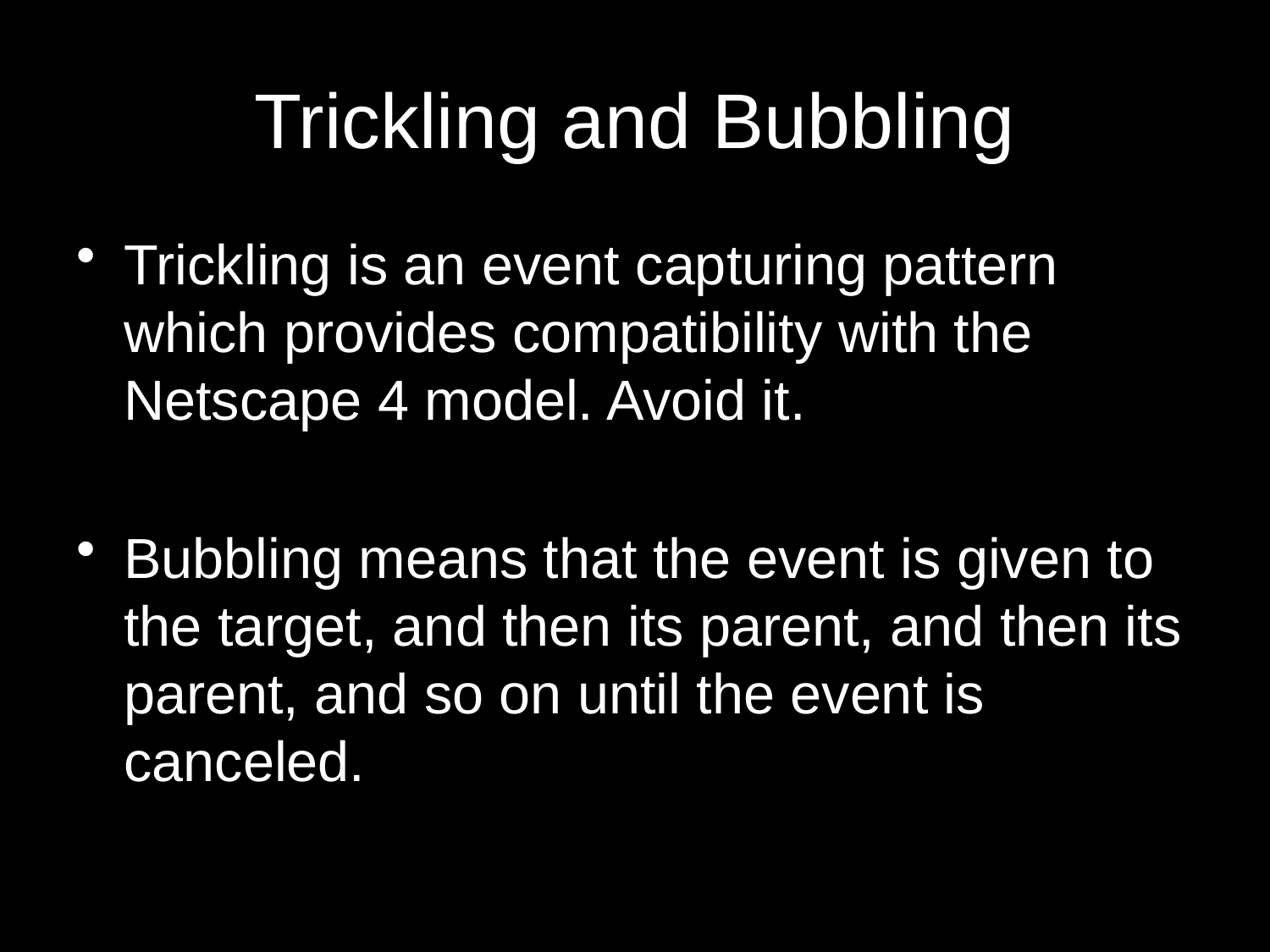

# Trickling and Bubbling
Trickling is an event capturing pattern which provides compatibility with the Netscape 4 model. Avoid it.

Bubbling means that the event is given to the target, and then its parent, and then its parent, and so on until the event is canceled.